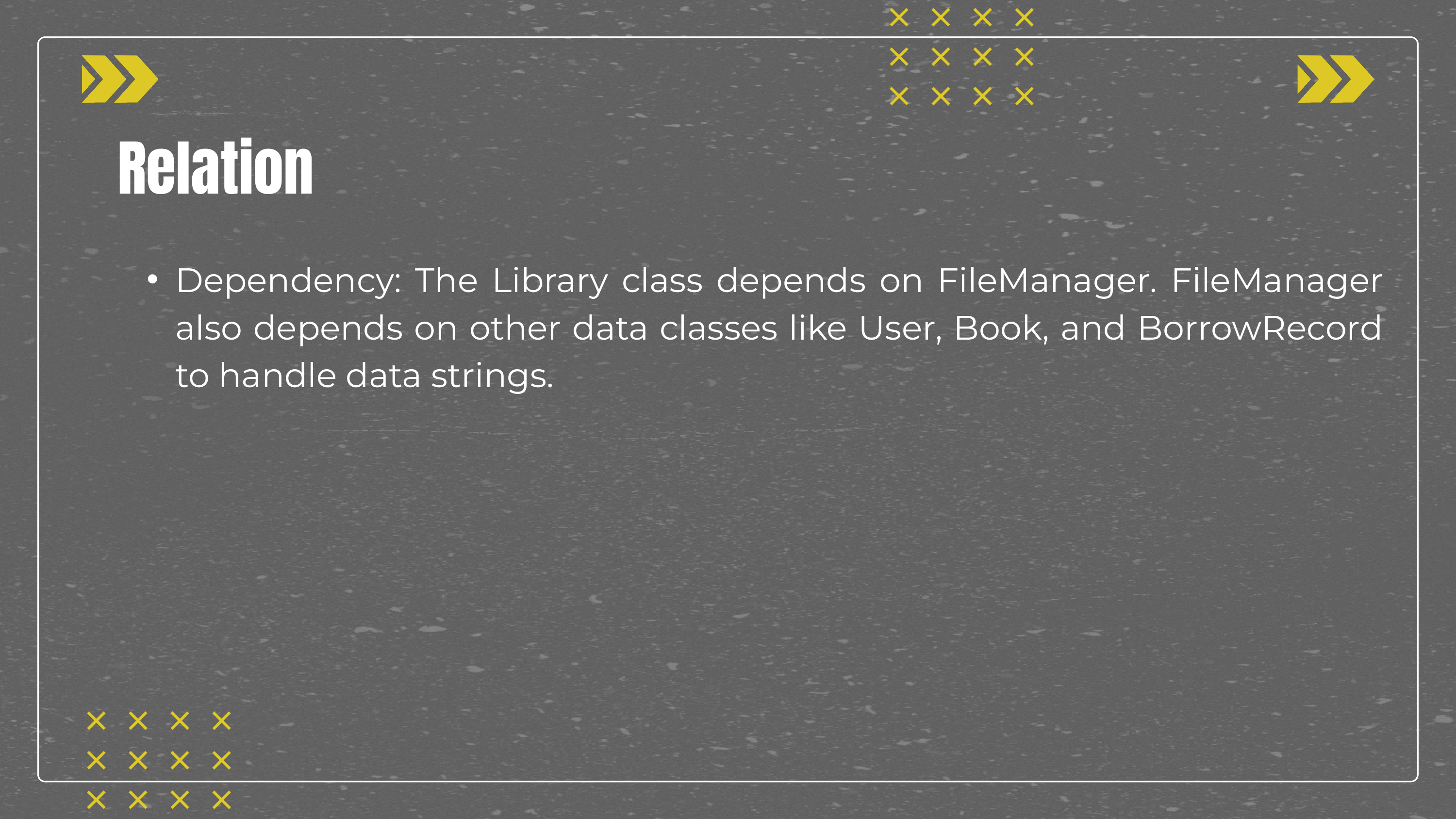

Relation
Dependency: The Library class depends on FileManager. FileManager also depends on other data classes like User, Book, and BorrowRecord to handle data strings.